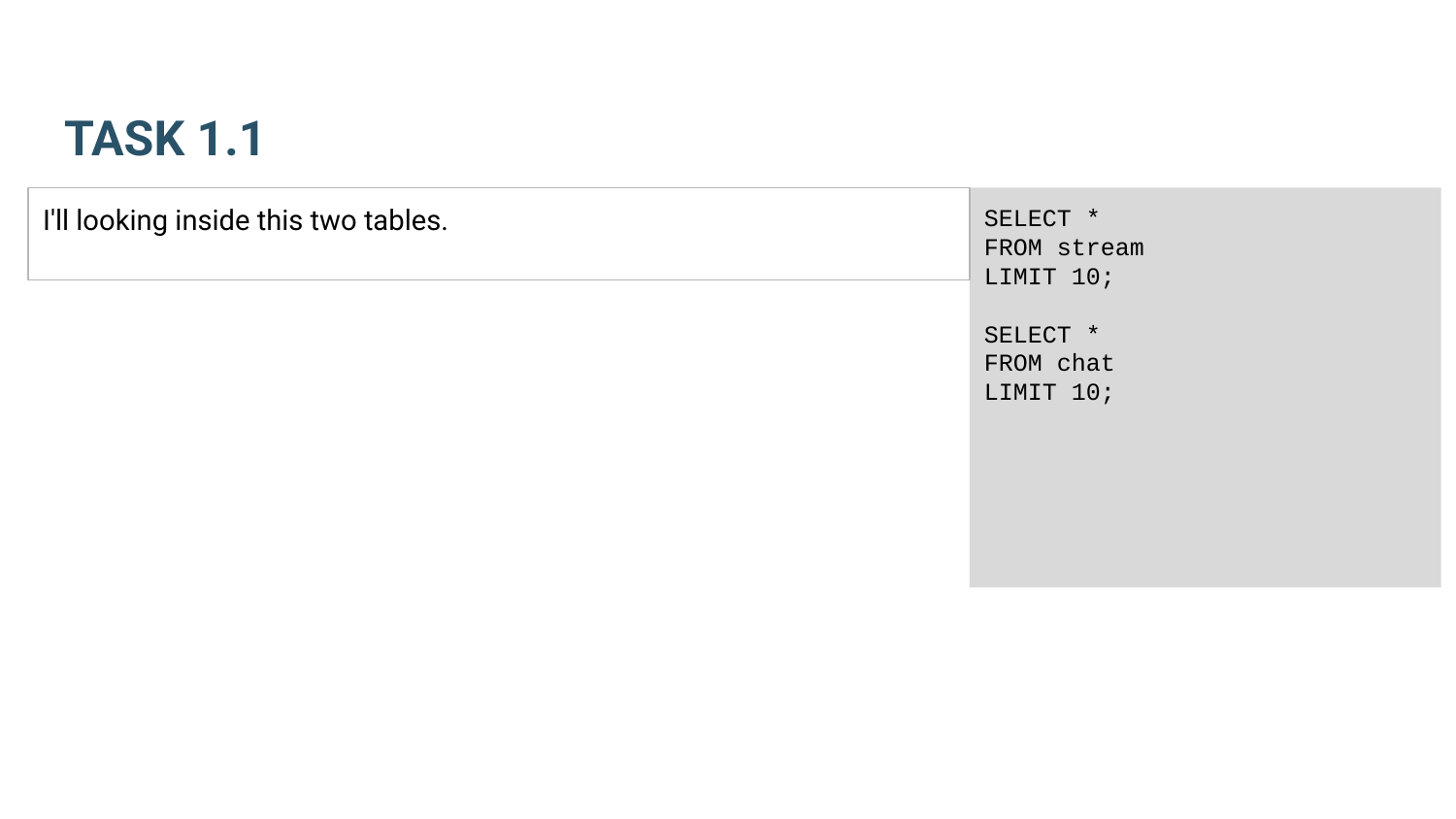

TASK 1.1
I'll looking inside this two tables.
SELECT *
FROM stream
LIMIT 10;
SELECT *
FROM chat
LIMIT 10;